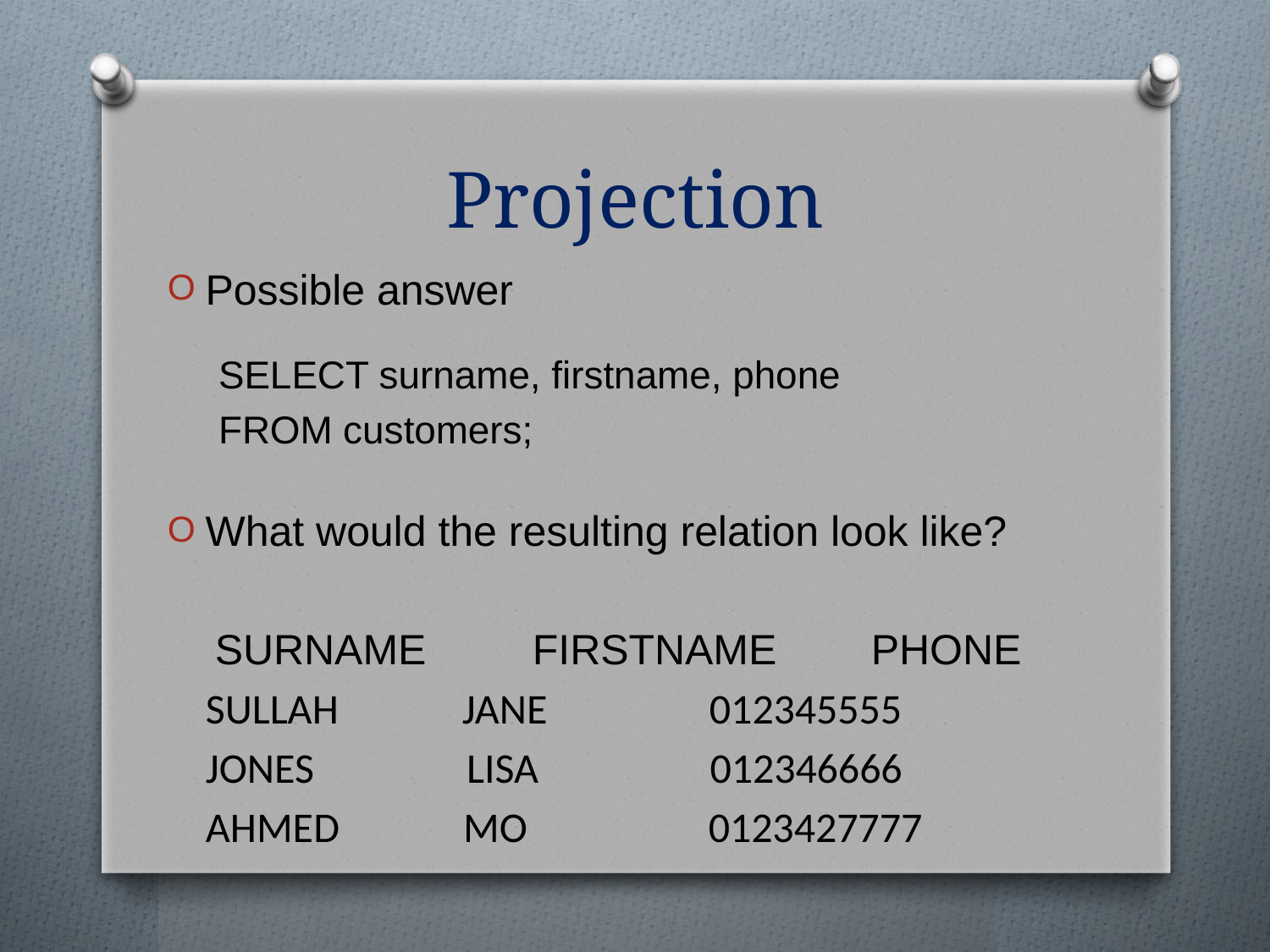

# Projection
Possible answer

SELECT surname, firstname, phone
FROM customers;

What would the resulting relation look like?

    surname         firstname        phone
SULLAH             JANE                 012345555
JONES                LISA                  012346666
AHMED             MO                   0123427777